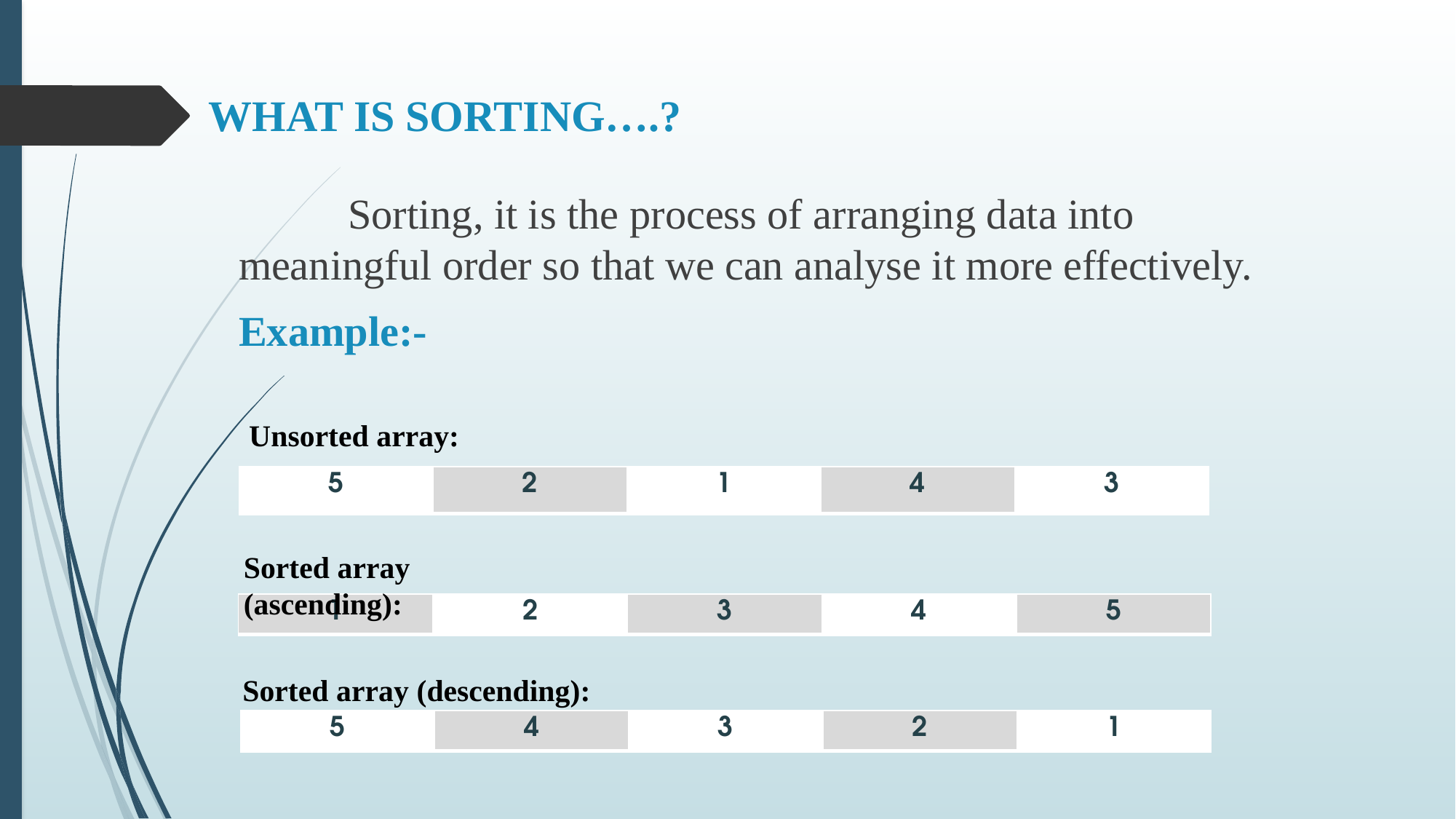

# WHAT IS SORTING….?

	Sorting, it is the process of arranging data into meaningful order so that we can analyse it more effectively.
Example:-
Unsorted array:
| 5 | 2 | 1 | 4 | 3 |
| --- | --- | --- | --- | --- |
Sorted array (ascending):
| 1 | 2 | 3 | 4 | 5 |
| --- | --- | --- | --- | --- |
Sorted array (descending):
| 5 | 4 | 3 | 2 | 1 |
| --- | --- | --- | --- | --- |